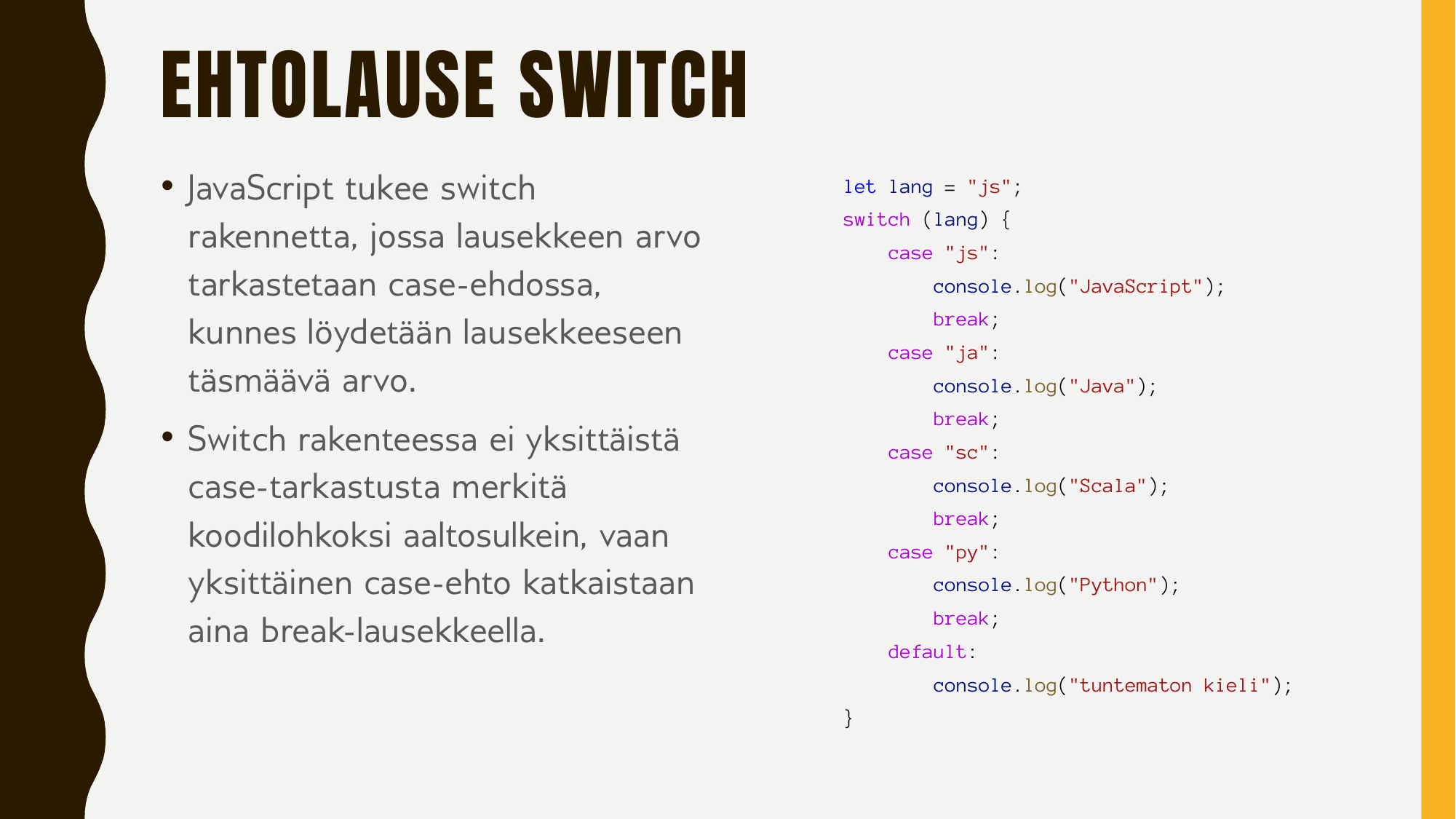

# Ehtolause switch
JavaScript tukee switch rakennetta, jossa lausekkeen arvo tarkastetaan case-ehdossa, kunnes löydetään lausekkeeseen täsmäävä arvo.
Switch rakenteessa ei yksittäistä case-tarkastusta merkitä koodilohkoksi aaltosulkein, vaan yksittäinen case-ehto katkaistaan aina break-lausekkeella.
let lang = "js";
switch (lang) {
    case "js":
        console.log("JavaScript");
        break;
    case "ja":
        console.log("Java");
        break;
    case "sc":
        console.log("Scala");
        break;
    case "py":
        console.log("Python");
        break;
    default:
        console.log("tuntematon kieli");
}